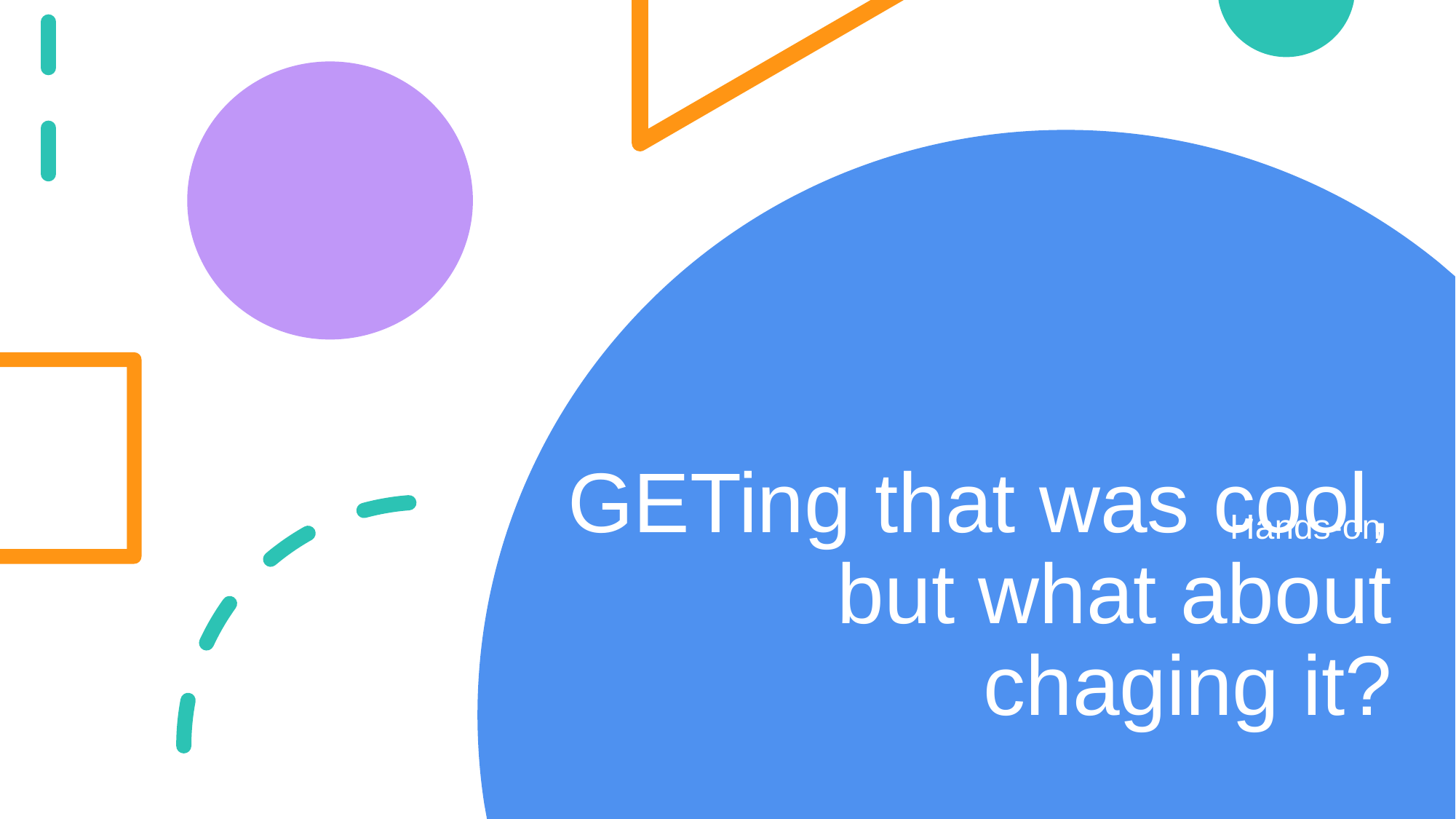

# GETing that was cool, but what about chaging it?
Hands-on